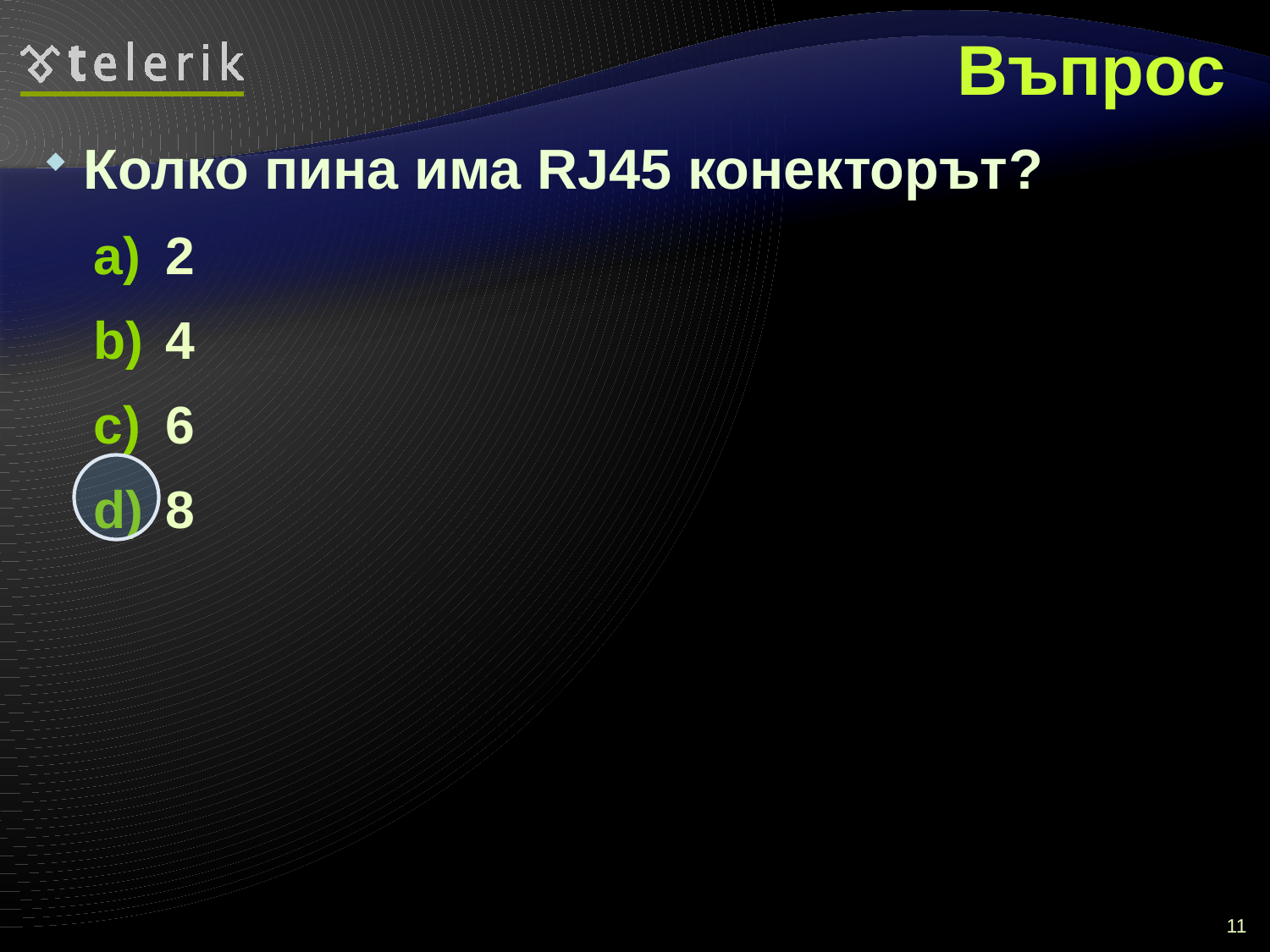

# Въпрос
Колко пина има RJ45 конекторът?
2
4
6
8

11